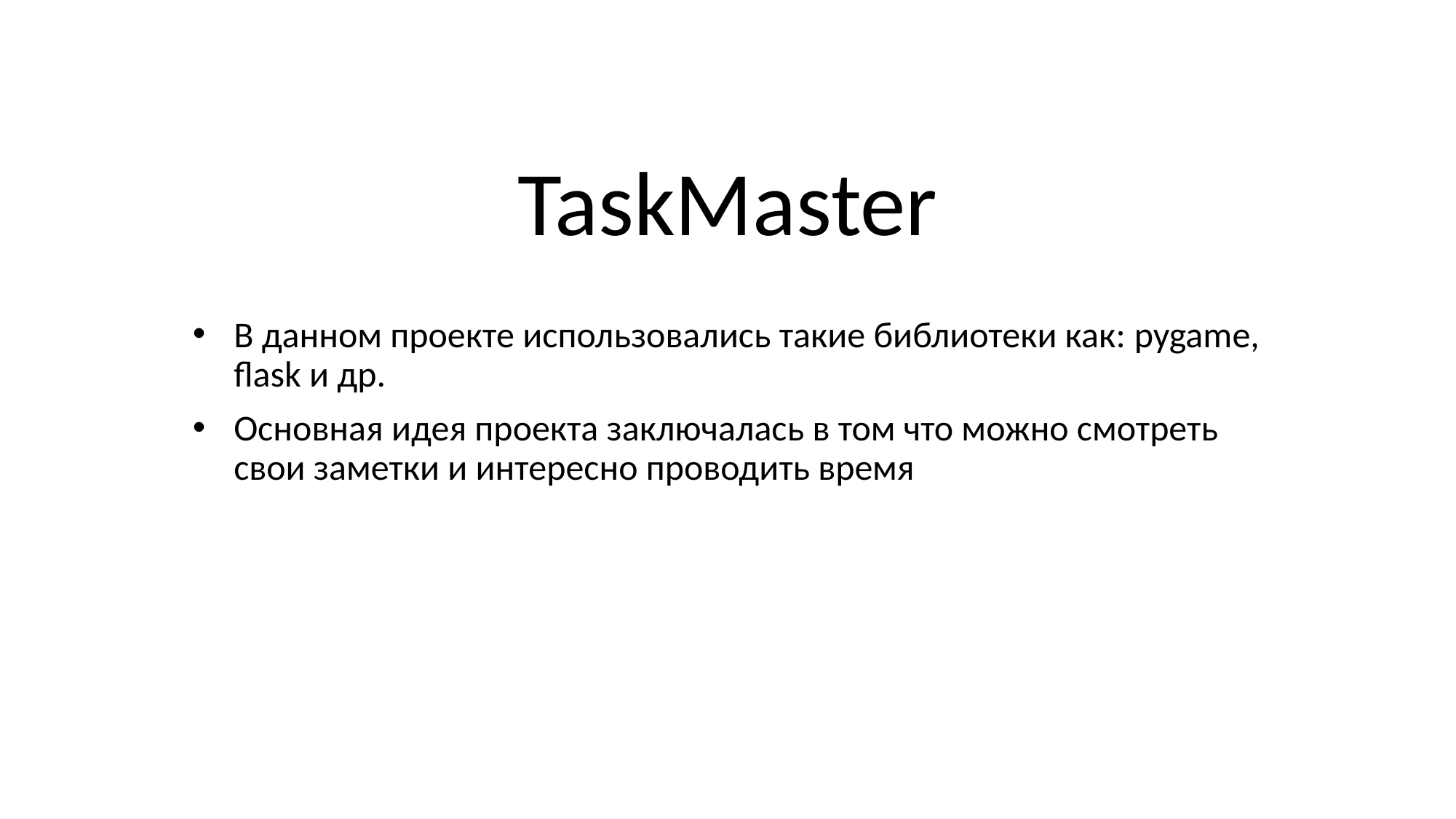

# TaskMaster
В данном проекте использовались такие библиотеки как: pygame, flask и др.
Основная идея проекта заключалась в том что можно смотреть свои заметки и интересно проводить время